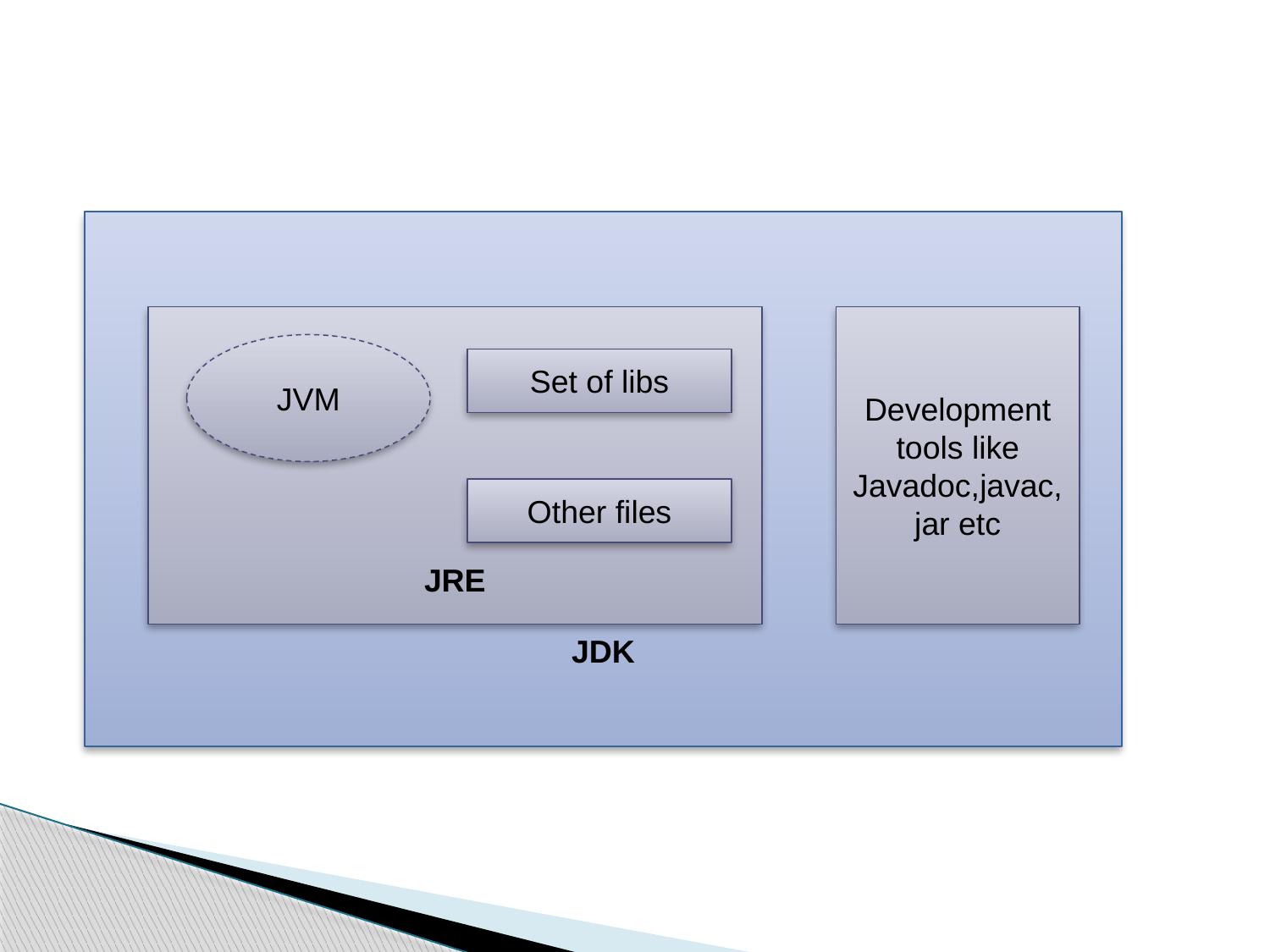

JDK

JRE
Development tools like
Javadoc,javac, jar etc
JVM
Set of libs
Other files